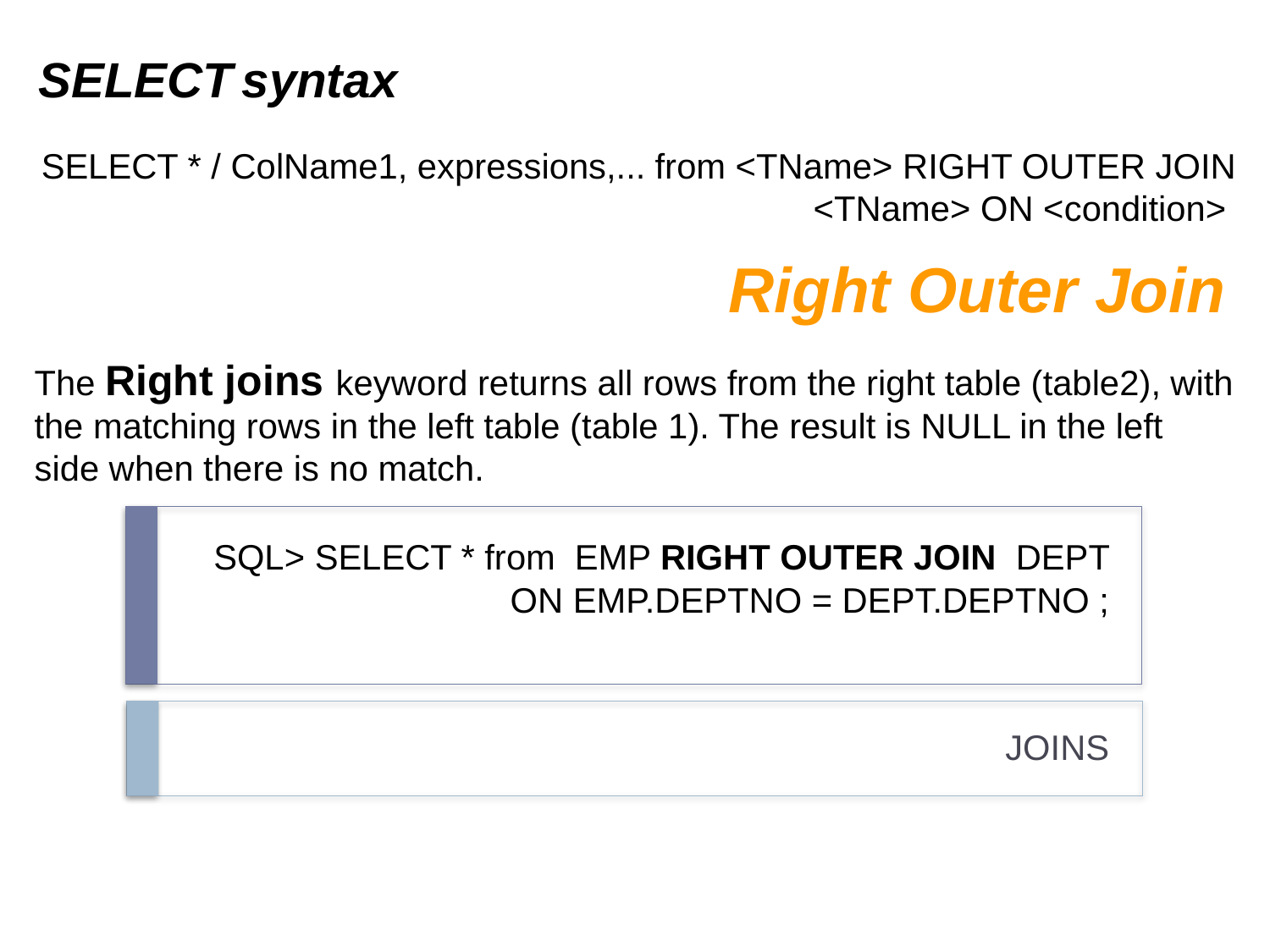

SELECT syntax
SELECT * / ColName1, expressions,... from <TName> RIGHT OUTER JOIN  <TName> ON <condition>
Right Outer Join
The Right joins keyword returns all rows from the right table (table2), with the matching rows in the left table (table 1). The result is NULL in the left side when there is no match.
# SQL> SELECT * from  EMP RIGHT OUTER JOIN  DEPT ON EMP.DEPTNO = DEPT.DEPTNO ;
JOINS